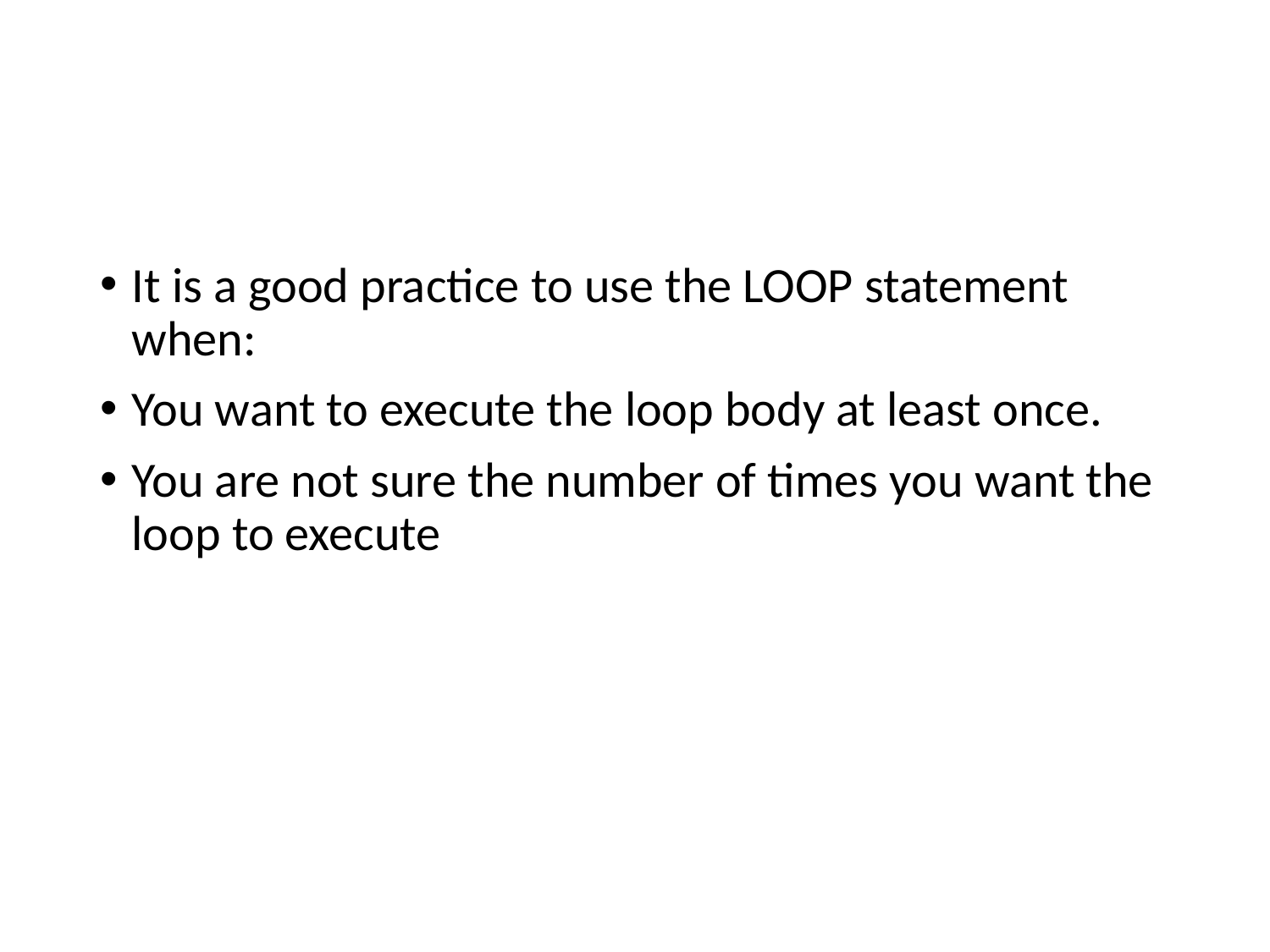

#
It is a good practice to use the LOOP statement when:
You want to execute the loop body at least once.
You are not sure the number of times you want the loop to execute